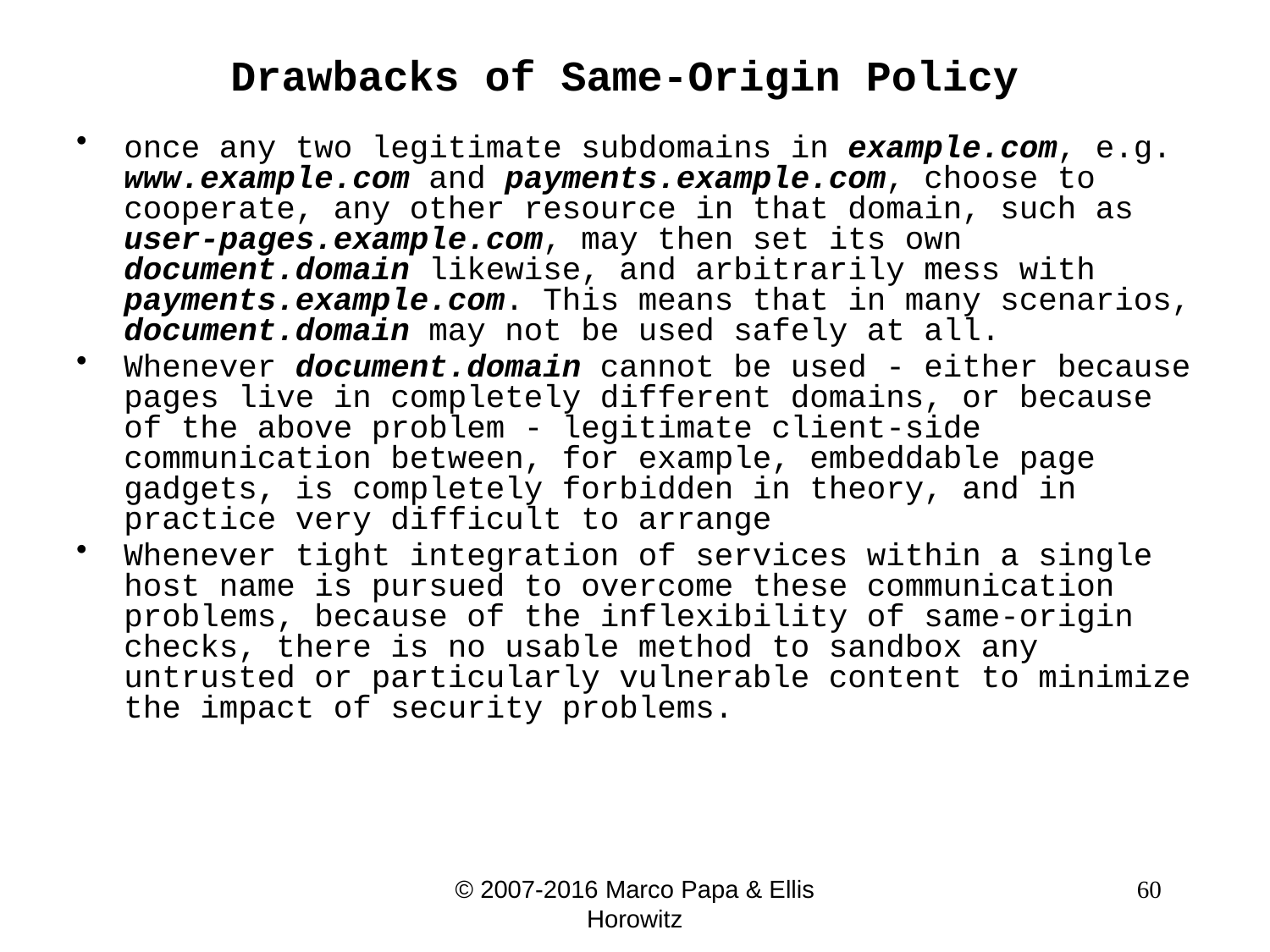

# Drawbacks of Same-Origin Policy
once any two legitimate subdomains in example.com, e.g. www.example.com and payments.example.com, choose to cooperate, any other resource in that domain, such as user-pages.example.com, may then set its own document.domain likewise, and arbitrarily mess with payments.example.com. This means that in many scenarios, document.domain may not be used safely at all.
Whenever document.domain cannot be used - either because pages live in completely different domains, or because of the above problem - legitimate client-side communication between, for example, embeddable page gadgets, is completely forbidden in theory, and in practice very difficult to arrange
Whenever tight integration of services within a single host name is pursued to overcome these communication problems, because of the inflexibility of same-origin checks, there is no usable method to sandbox any untrusted or particularly vulnerable content to minimize the impact of security problems.

© 2007-2016 Marco Papa & Ellis Horowitz
             60